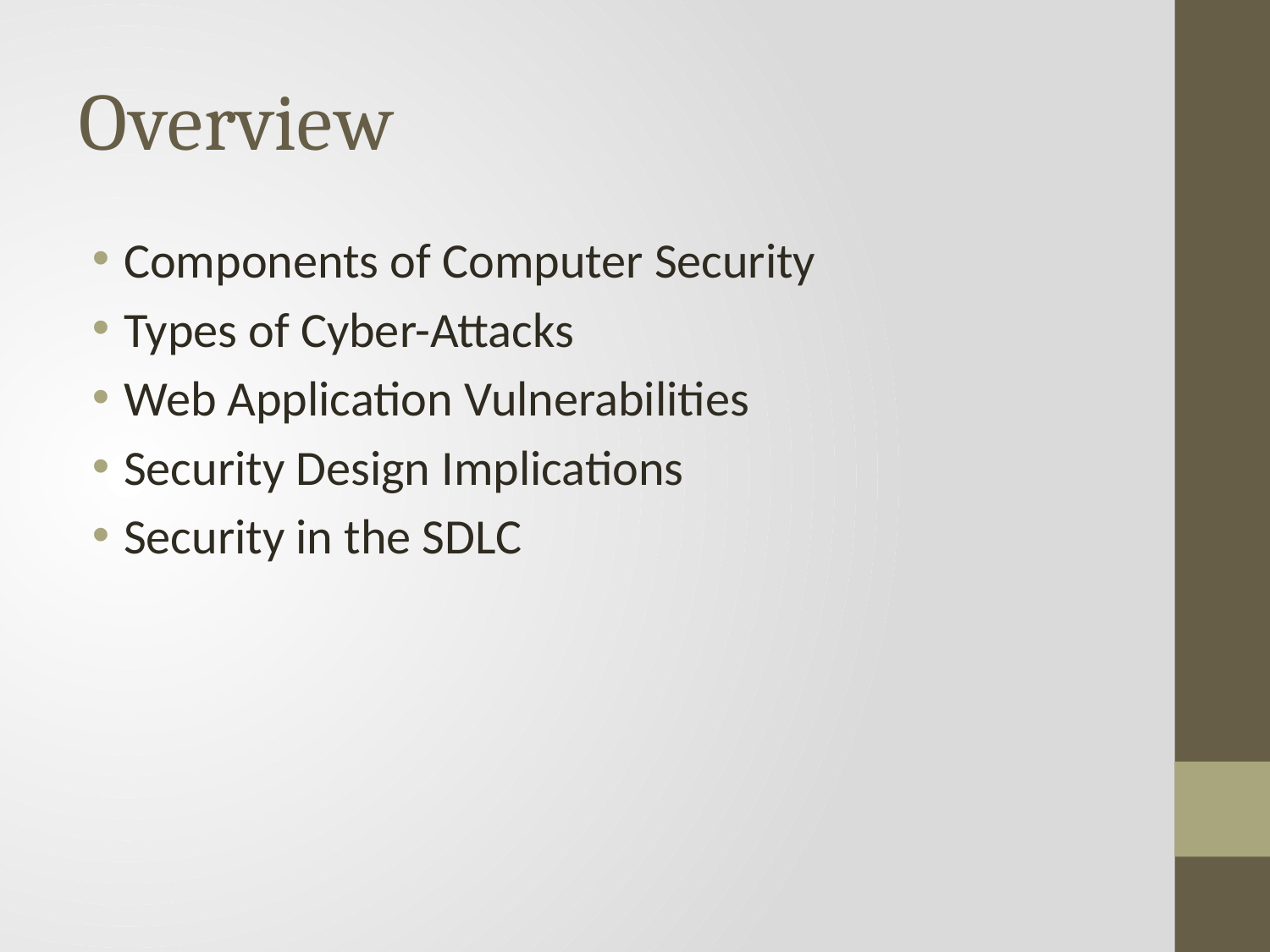

# Overview
Components of Computer Security
Types of Cyber-Attacks
Web Application Vulnerabilities
Security Design Implications
Security in the SDLC